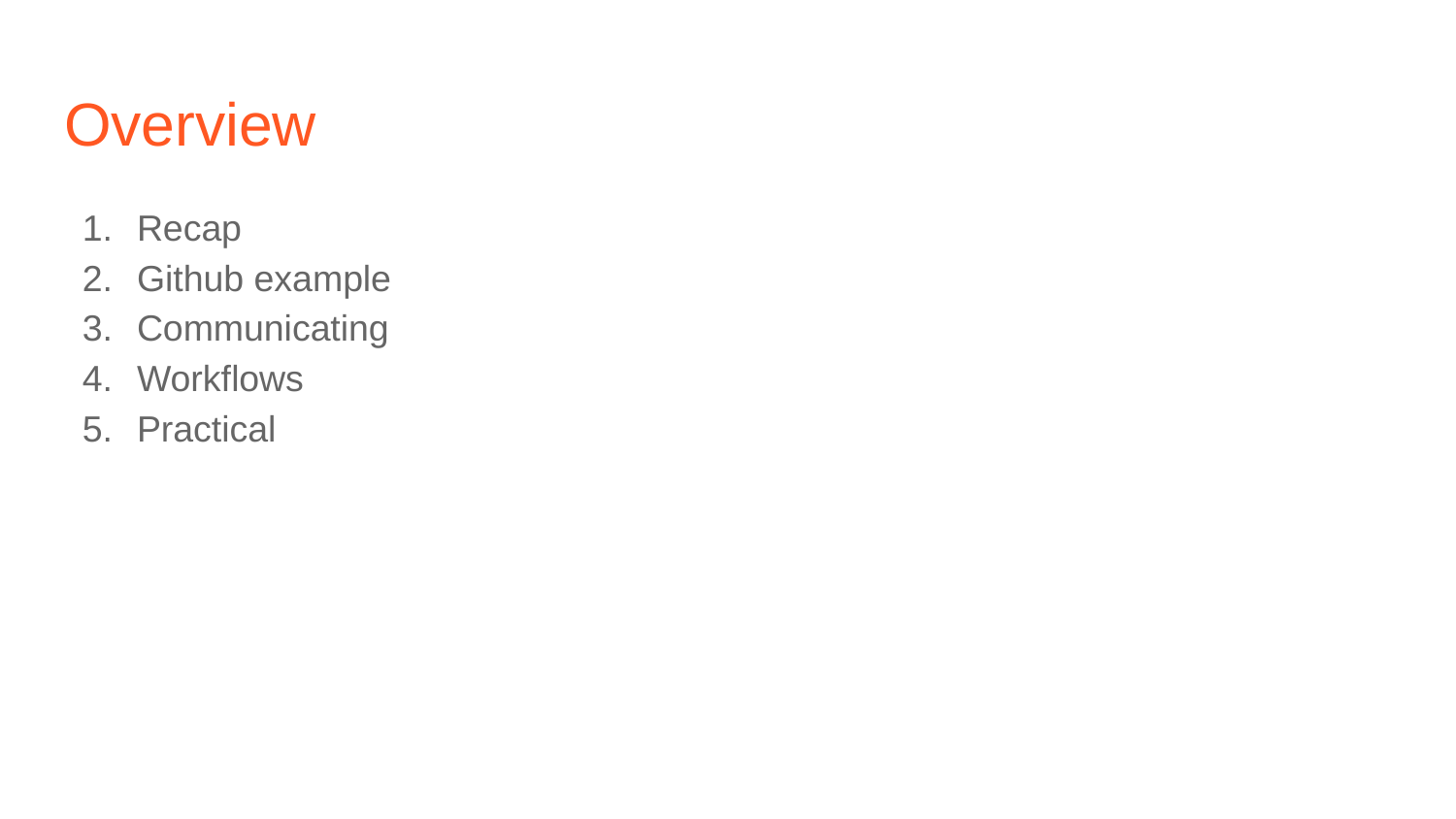

# Overview
Recap
Github example
Communicating
Workflows
Practical